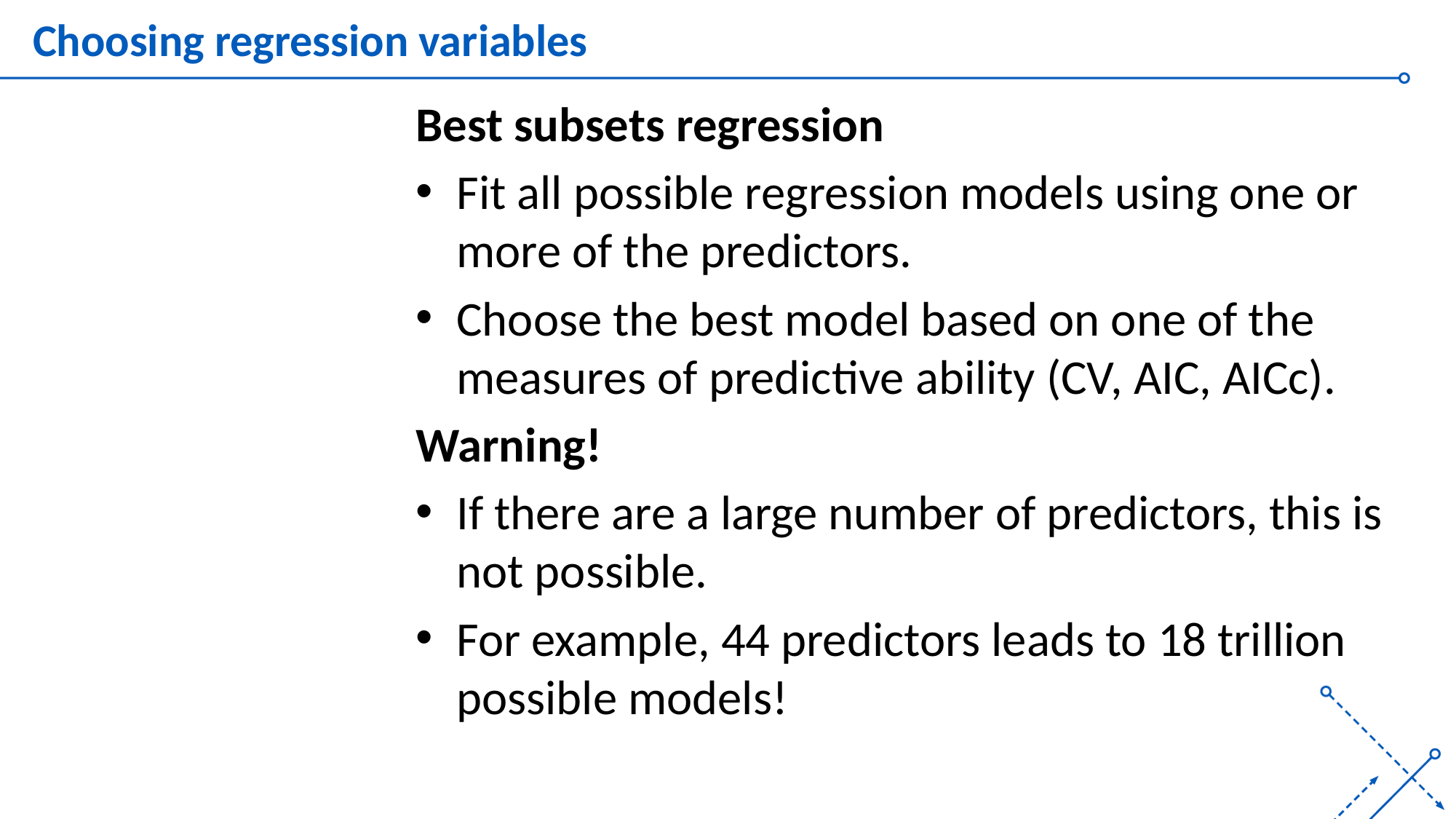

# Choosing regression variables
Best subsets regression
Fit all possible regression models using one or more of the predictors.
Choose the best model based on one of the measures of predictive ability (CV, AIC, AICc).
Warning!
If there are a large number of predictors, this is not possible.
For example, 44 predictors leads to 18 trillion possible models!